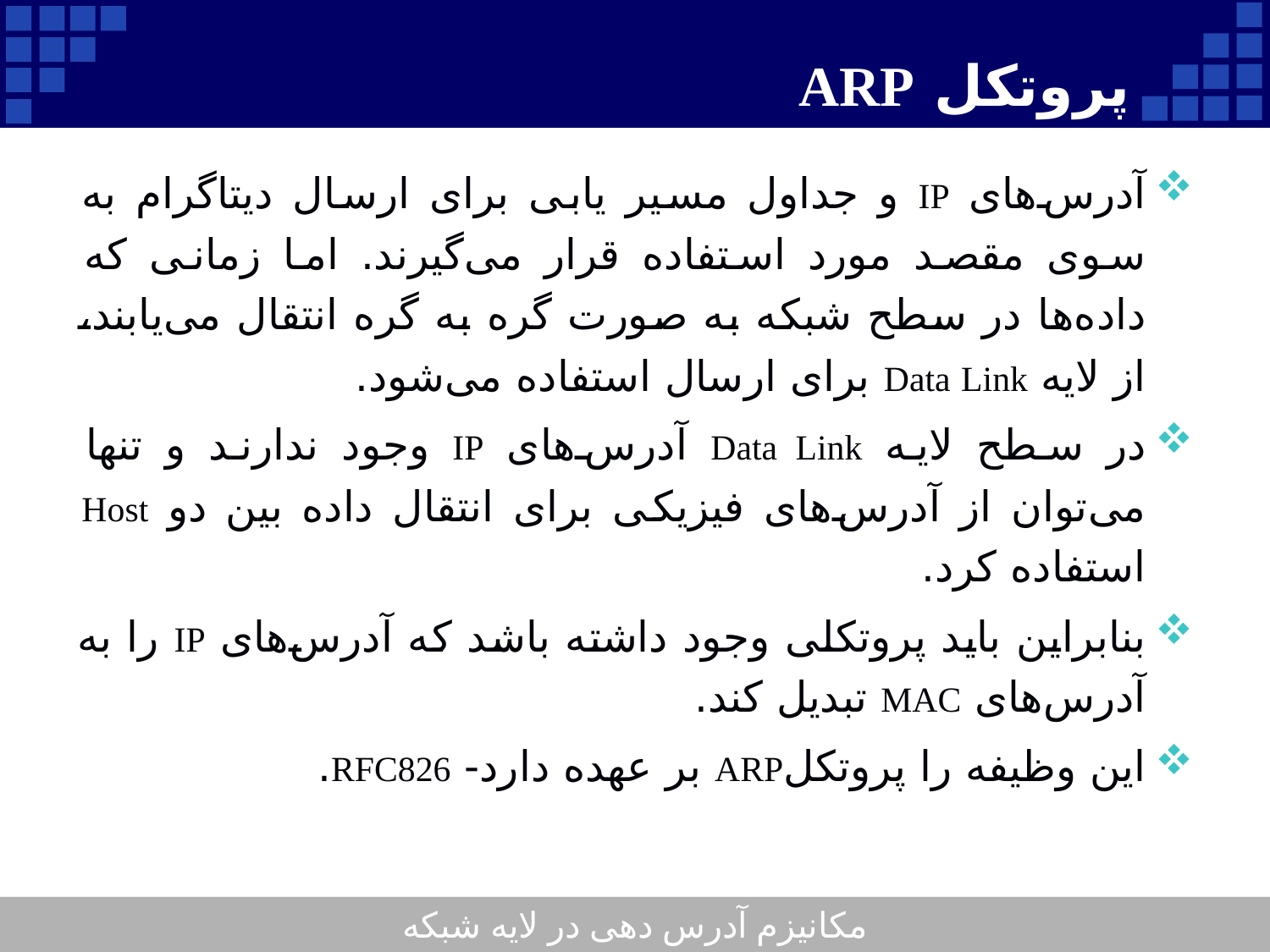

# پروتکل ARP
آدرس‌های IP و جداول مسیر یابی برای ارسال دیتاگرام به سوی مقصد مورد استفاده قرار می‌گیرند. اما زمانی که داده‌ها در سطح شبکه به صورت گره به گره انتقال می‌یابند، از لایه Data Link برای ارسال استفاده می‌شود.
در سطح لایه Data Link آدرس‌های IP وجود ندارند و تنها می‌توان از آدرس‌های فیزیکی برای انتقال داده بین دو Host استفاده کرد.
بنابراین باید پروتکلی وجود داشته باشد که آدرس‌های IP را به آدرس‌های MAC تبدیل کند.
این وظیفه را پروتکلARP بر عهده دارد- RFC826.

مکانیزم آدرس دهی در لایه شبکه
39
Company  Logo